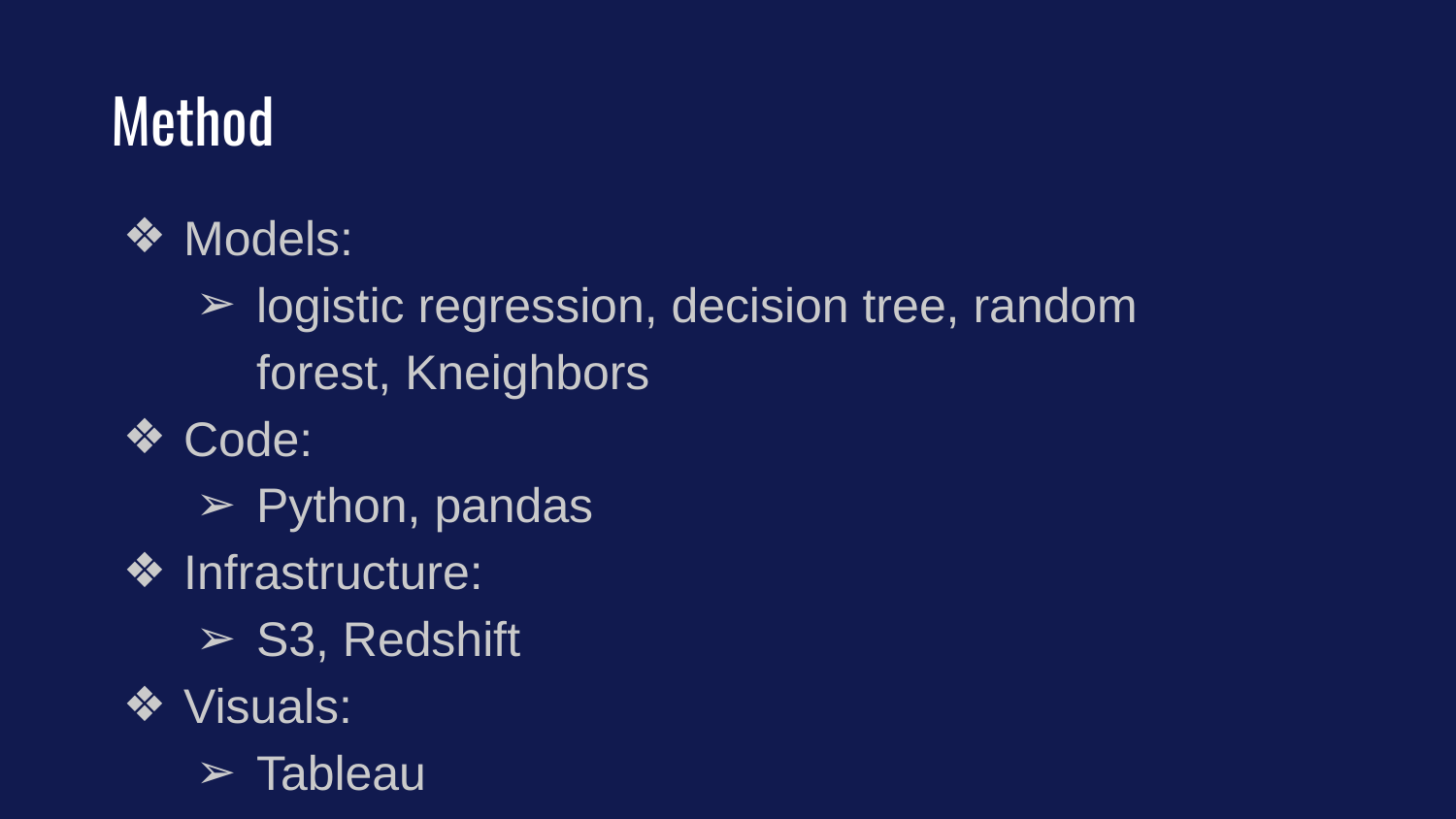

# Method
Models:
logistic regression, decision tree, random forest, Kneighbors
Code:
Python, pandas
Infrastructure:
S3, Redshift
Visuals:
Tableau